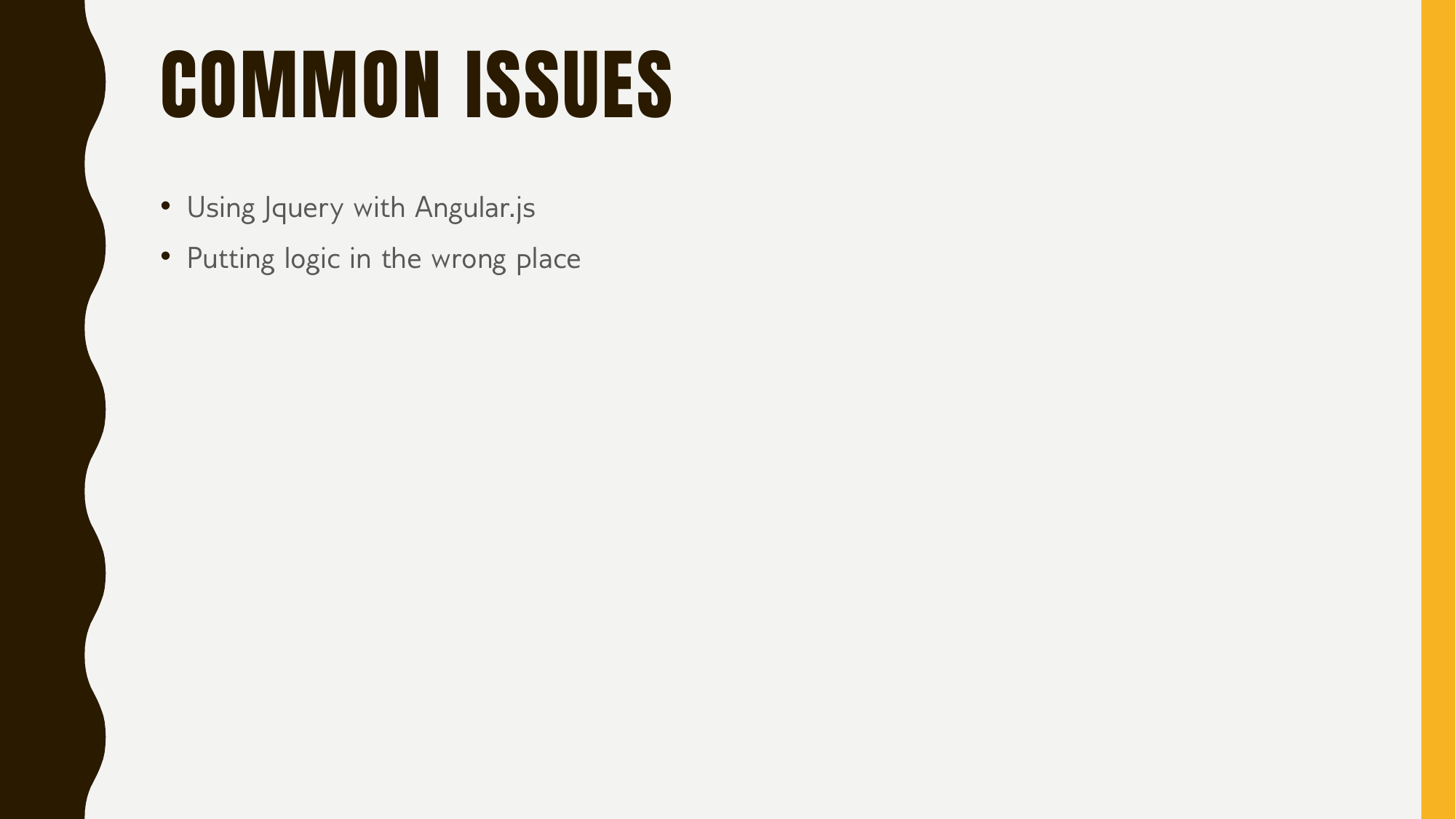

# Common Issues
Using Jquery with Angular.js
Putting logic in the wrong place